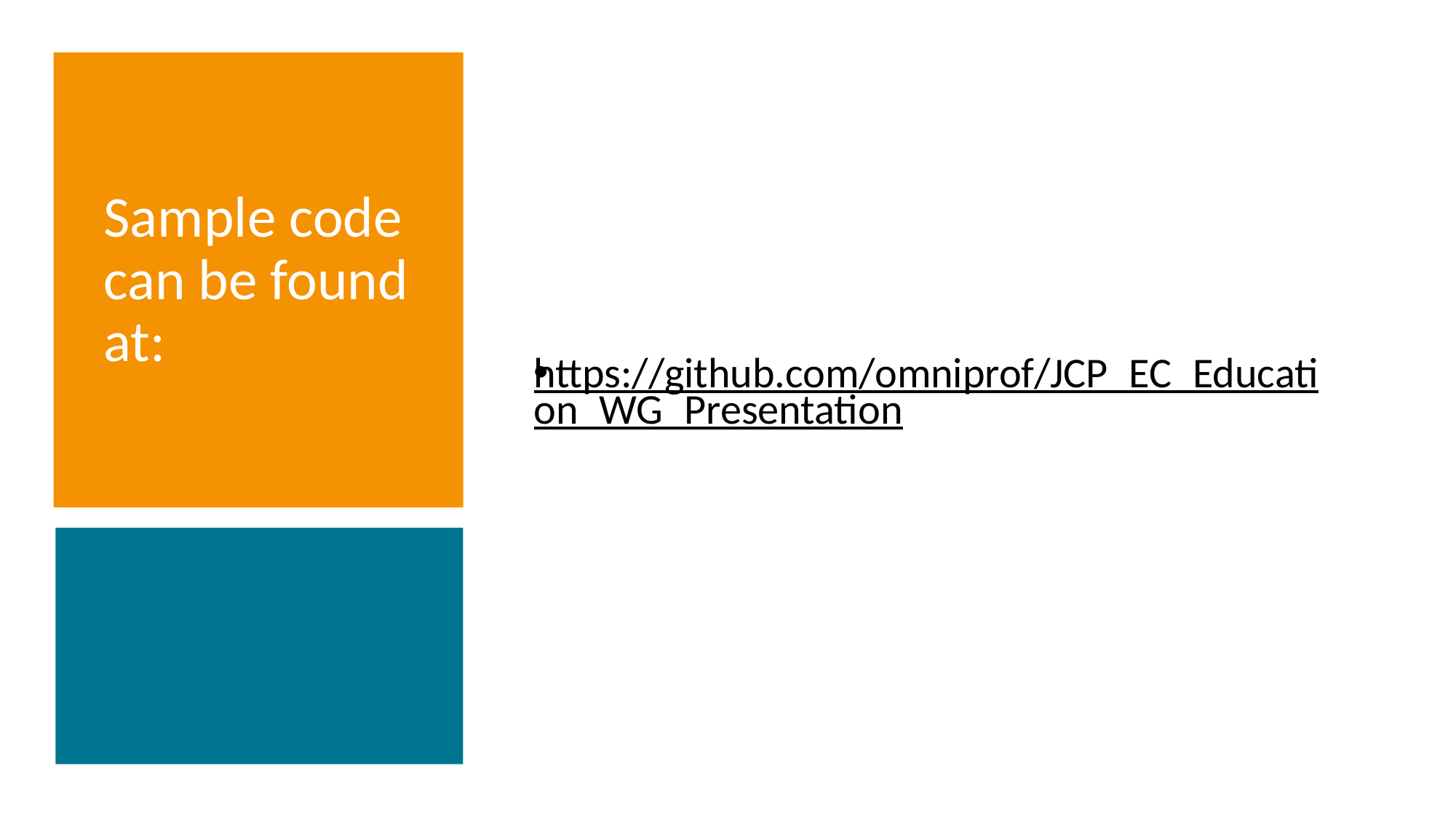

https://github.com/omniprof/JCP_EC_Education_WG_Presentation

Sample code can be found at: